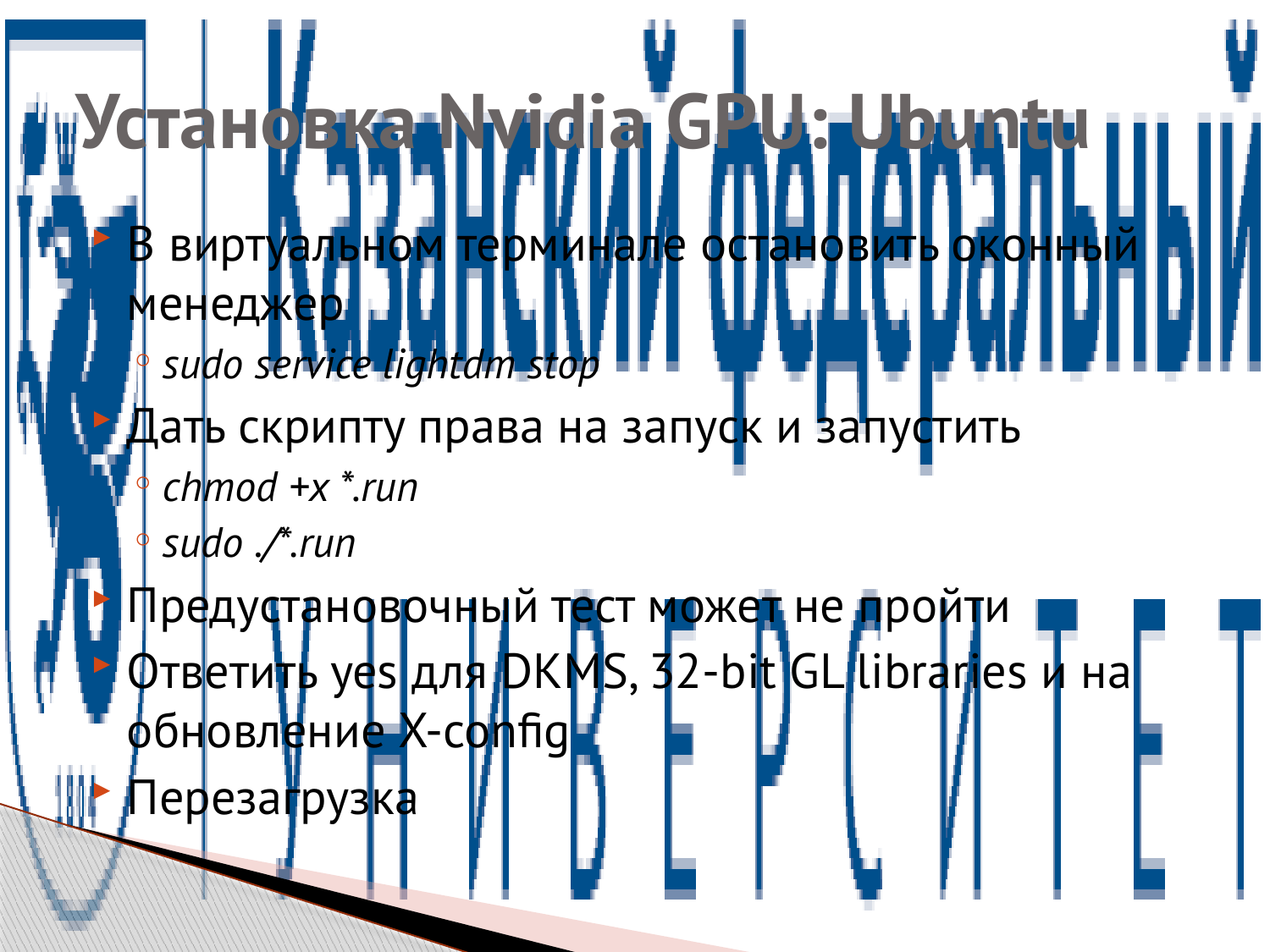

# Установка Nvidia GPU: Ubuntu
В виртуальном терминале остановить оконный менеджер
sudo service lightdm stop
Дать скрипту права на запуск и запустить
chmod +x *.run
sudo ./*.run
Предустановочный тест может не пройти
Ответить yes для DKMS, 32-bit GL libraries и на обновление X-config
Перезагрузка